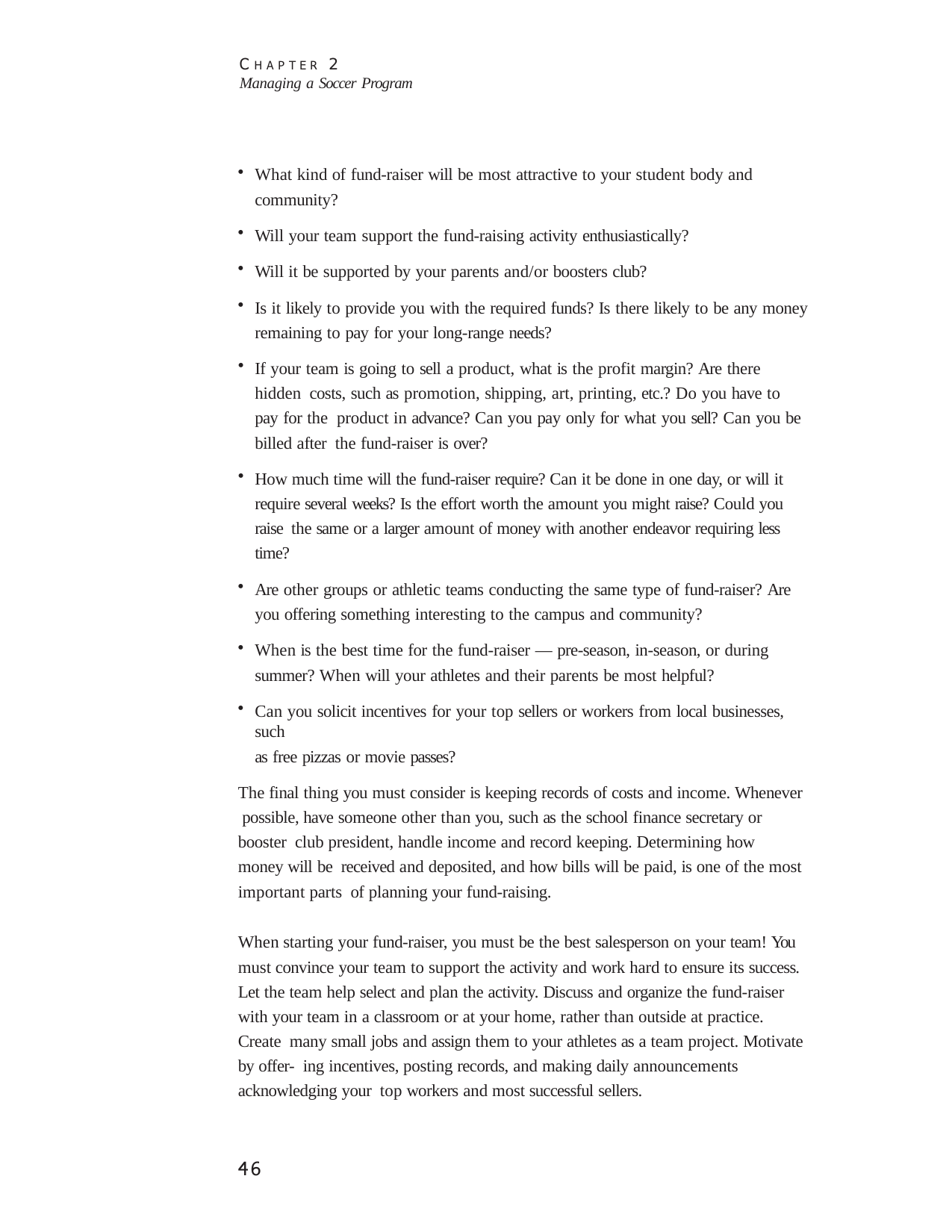

C H A P T E R   2
Managing a Soccer Program
What kind of fund-raiser will be most attractive to your student body and
community?
Will your team support the fund-raising activity enthusiastically?
Will it be supported by your parents and/or boosters club?
Is it likely to provide you with the required funds? Is there likely to be any money
remaining to pay for your long-range needs?
If your team is going to sell a product, what is the profit margin? Are there hidden  costs, such as promotion, shipping, art, printing, etc.? Do you have to pay for the  product in advance? Can you pay only for what you sell? Can you be billed after  the fund-raiser is over?
How much time will the fund-raiser require? Can it be done in one day, or will it  require several weeks? Is the effort worth the amount you might raise? Could you raise  the same or a larger amount of money with another endeavor requiring less time?
Are other groups or athletic teams conducting the same type of fund-raiser? Are
you offering something interesting to the campus and community?
When is the best time for the fund-raiser — pre-season, in-season, or during
summer? When will your athletes and their parents be most helpful?
Can you solicit incentives for your top sellers or workers from local businesses, such
as free pizzas or movie passes?
The final thing you must consider is keeping records of costs and income. Whenever  possible, have someone other than you, such as the school finance secretary or booster  club president, handle income and record keeping. Determining how money will be  received and deposited, and how bills will be paid, is one of the most important parts  of planning your fund-raising.

When starting your fund-raiser, you must be the best salesperson on your team! You  must convince your team to support the activity and work hard to ensure its success.  Let the team help select and plan the activity. Discuss and organize the fund-raiser  with your team in a classroom or at your home, rather than outside at practice. Create  many small jobs and assign them to your athletes as a team project. Motivate by offer-  ing incentives, posting records, and making daily announcements acknowledging your  top workers and most successful sellers.
46